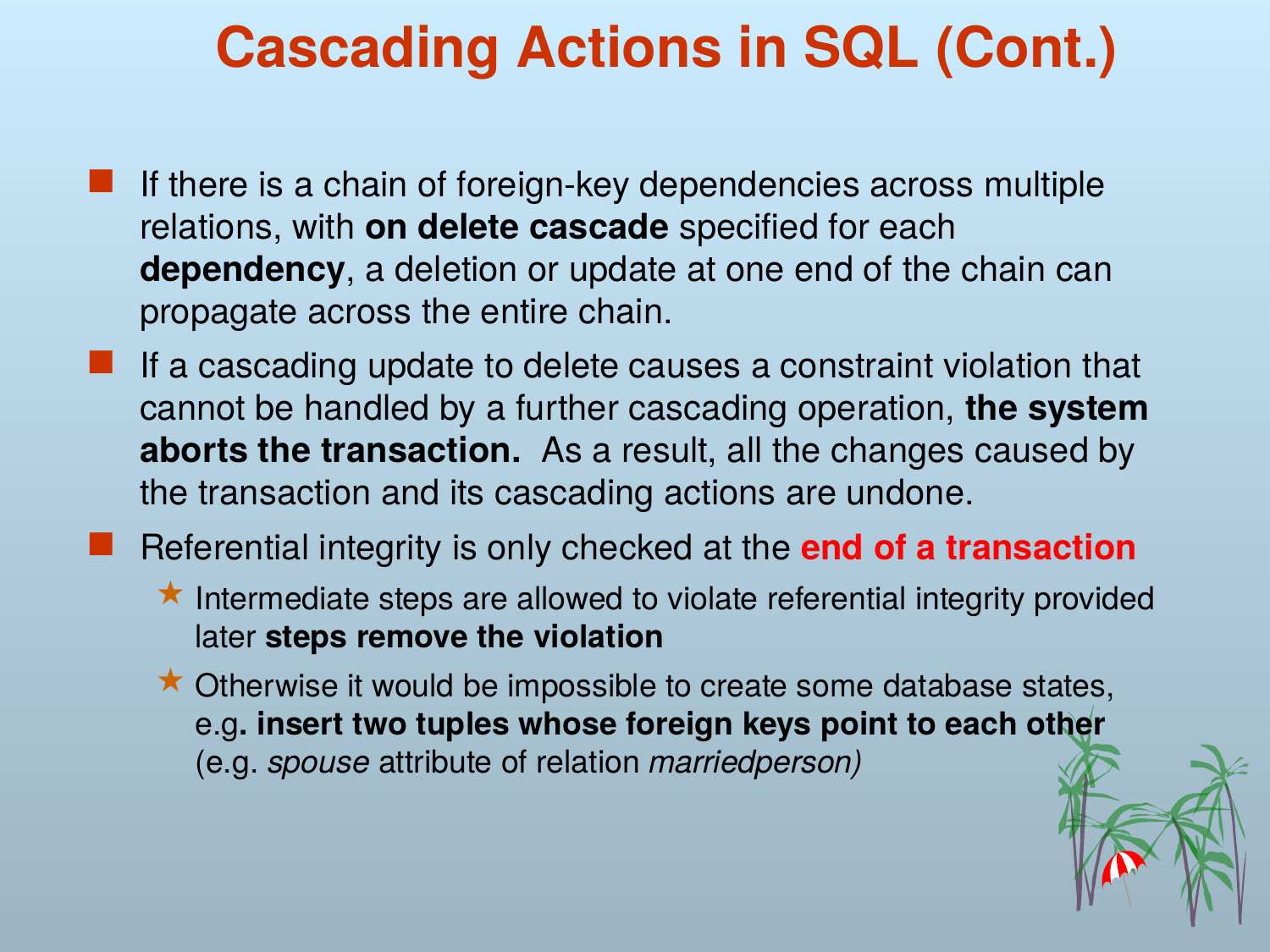

# Cascading Actions in SQL (Cont.)
If there is a chain of foreign-key dependencies across multiple relations, with on delete cascade specified for each dependency, a deletion or update at one end of the chain can propagate across the entire chain.
If a cascading update to delete causes a constraint violation that cannot be handled by a further cascading operation, the system aborts the transaction.  As a result, all the changes caused by the transaction and its cascading actions are undone.
Referential integrity is only checked at the end of a transaction
Intermediate steps are allowed to violate referential integrity provided later steps remove the violation
Otherwise it would be impossible to create some database states, e.g. insert two tuples whose foreign keys point to each other (e.g. spouse attribute of relation marriedperson)